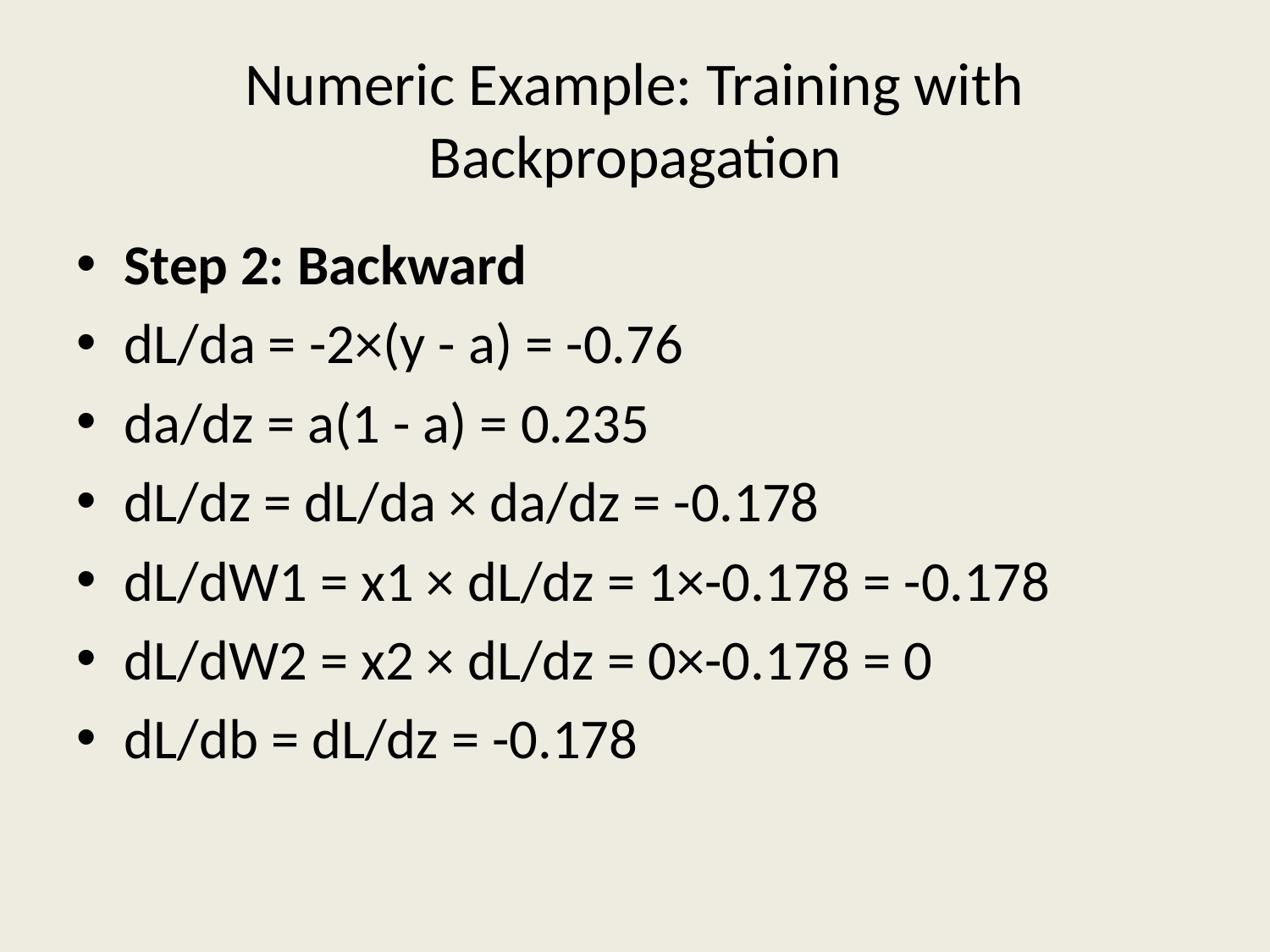

# Numeric Example: Training with Backpropagation
Step 2: Backward
dL/da = -2×(y - a) = -0.76
da/dz = a(1 - a) = 0.235
dL/dz = dL/da × da/dz = -0.178
dL/dW1 = x1 × dL/dz = 1×-0.178 = -0.178
dL/dW2 = x2 × dL/dz = 0×-0.178 = 0
dL/db = dL/dz = -0.178